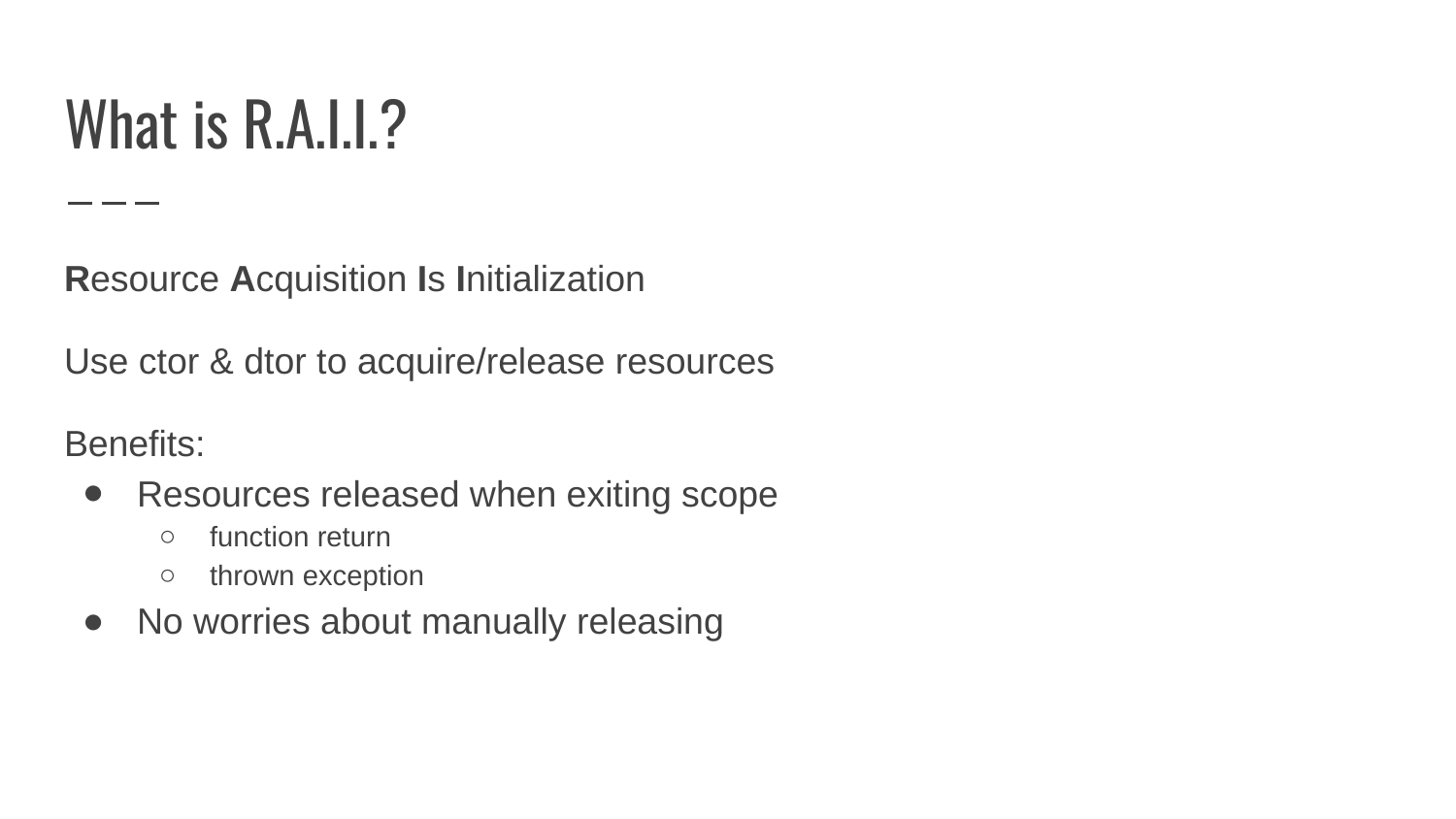

# What is R.A.I.I.?
Resource Acquisition Is Initialization
Use ctor & dtor to acquire/release resources
Benefits:
Resources released when exiting scope
function return
thrown exception
No worries about manually releasing